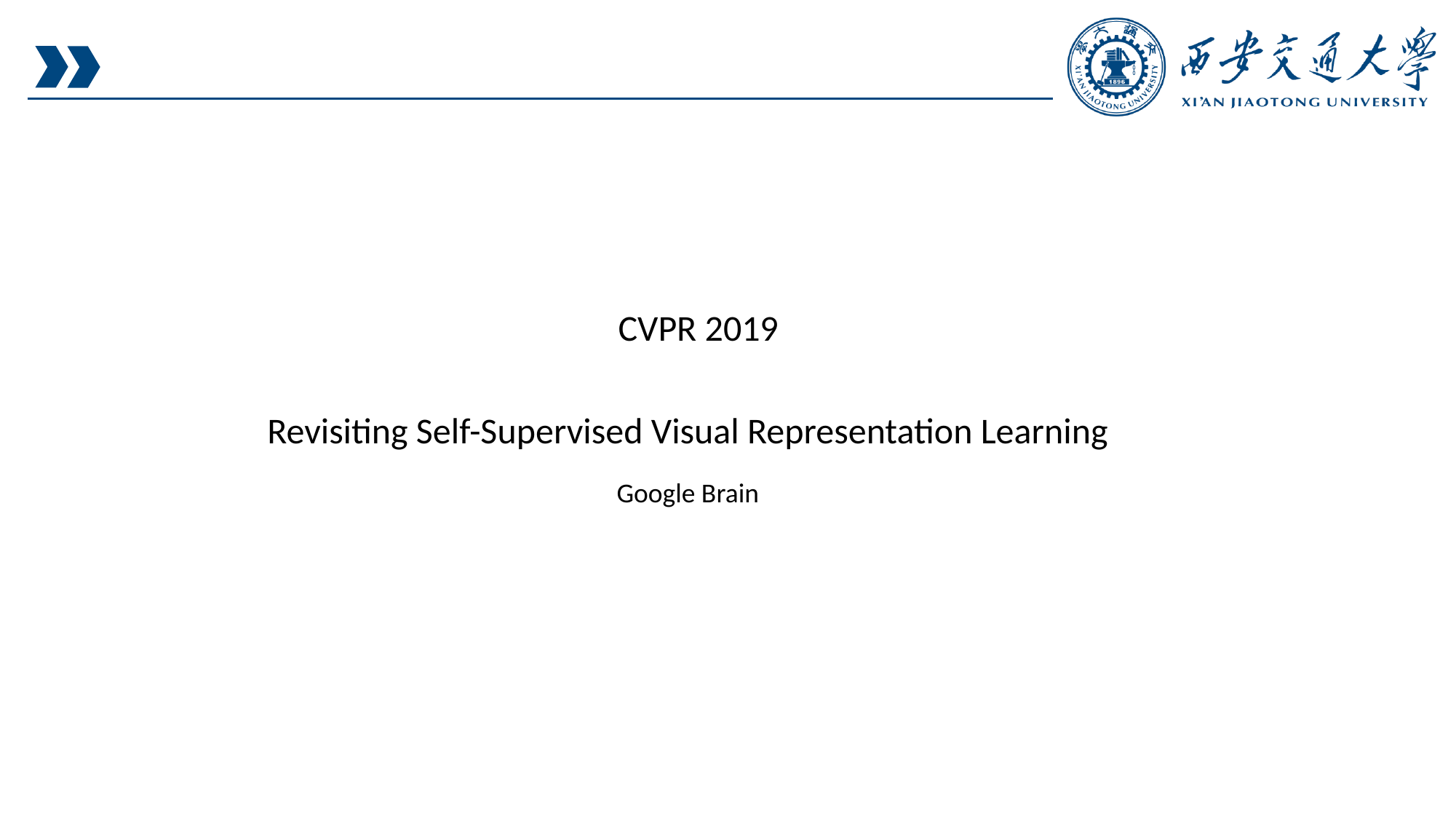

CVPR 2019
Revisiting Self-Supervised Visual Representation Learning
Google Brain